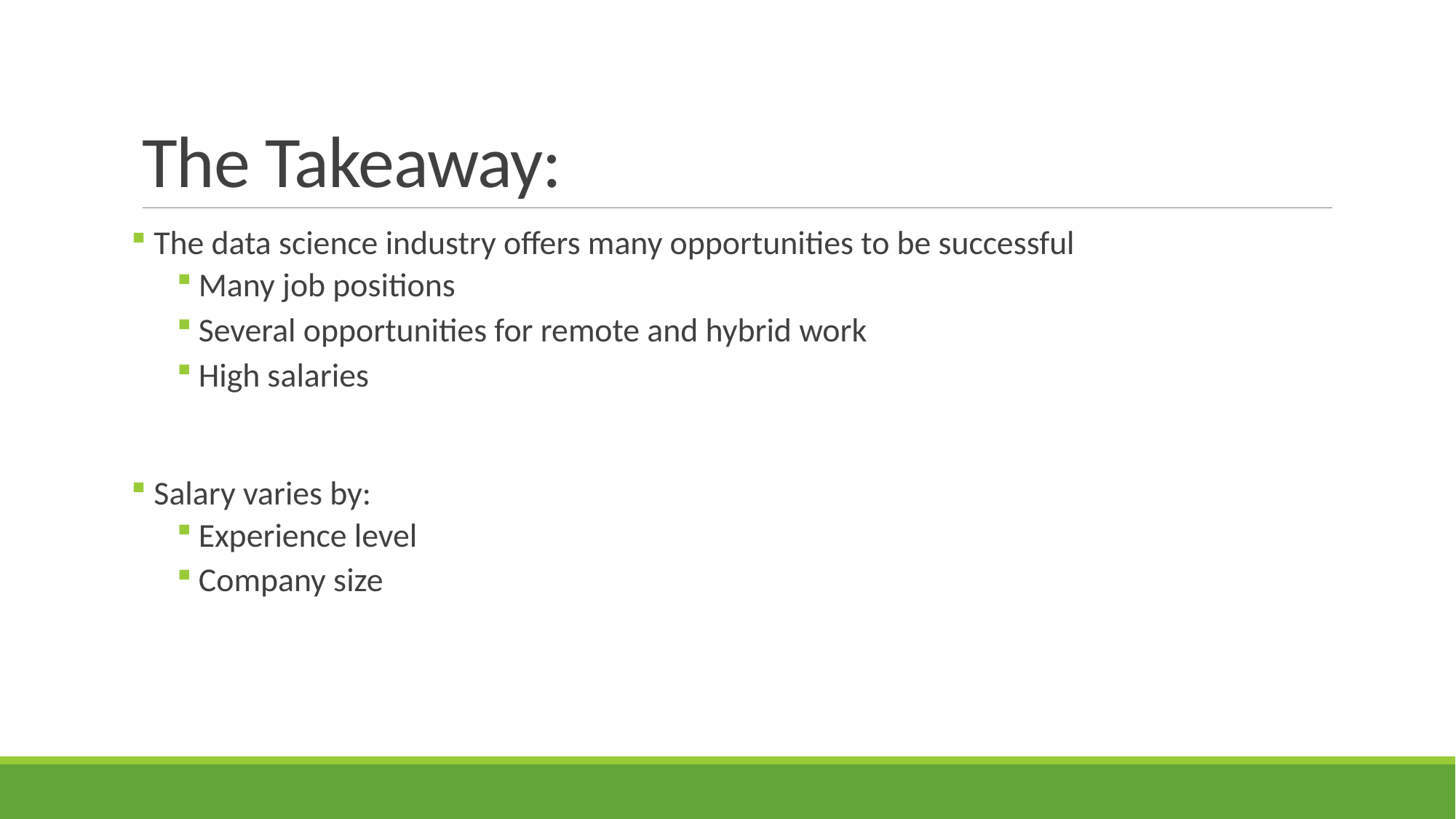

# The Takeaway:
 The data science industry offers many opportunities to be successful
Many job positions
Several opportunities for remote and hybrid work
High salaries

 Salary varies by:
Experience level
Company size